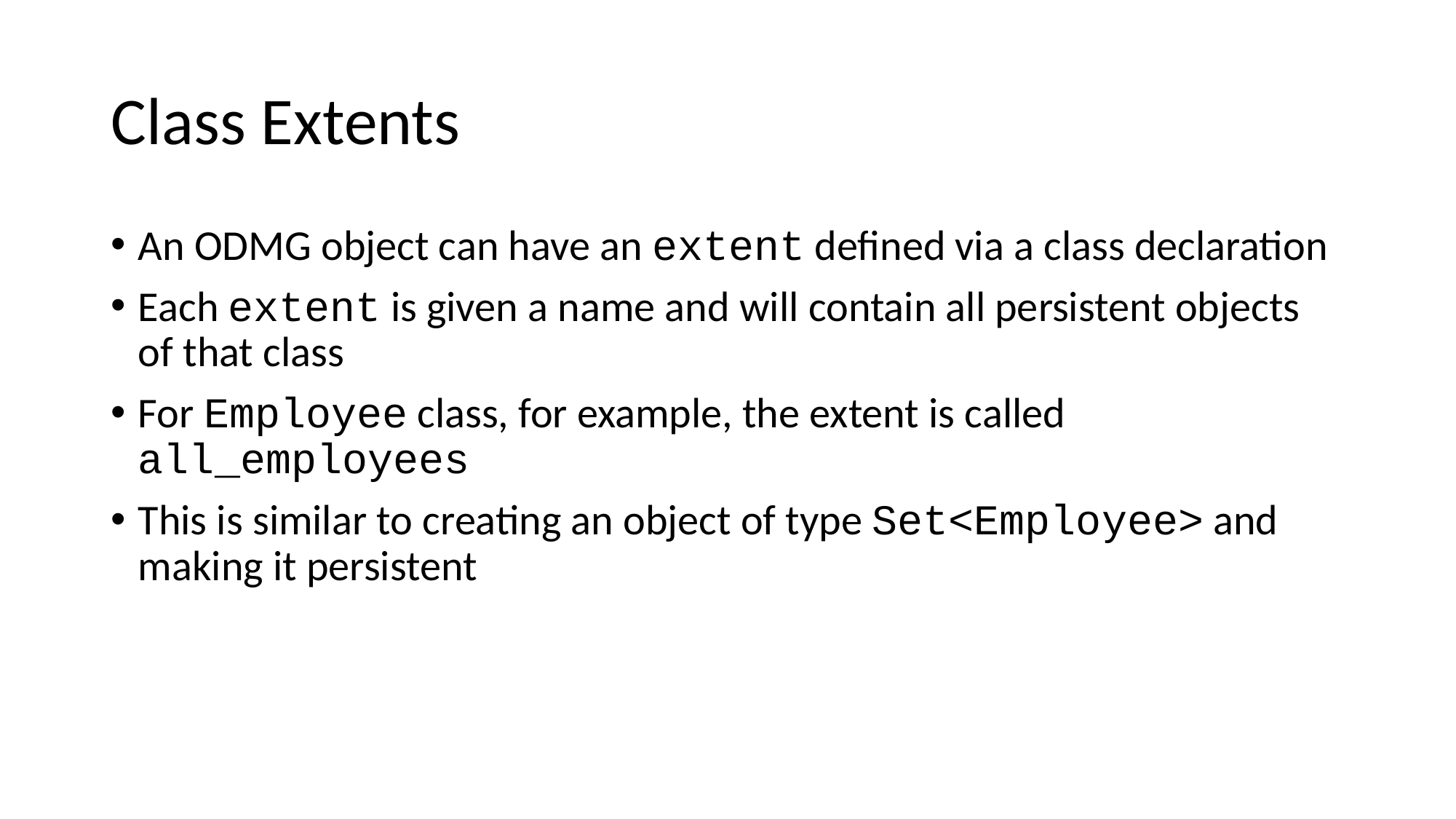

# Class Extents
An ODMG object can have an extent defined via a class declaration
Each extent is given a name and will contain all persistent objects of that class
For Employee class, for example, the extent is called all_employees
This is similar to creating an object of type Set<Employee> and making it persistent